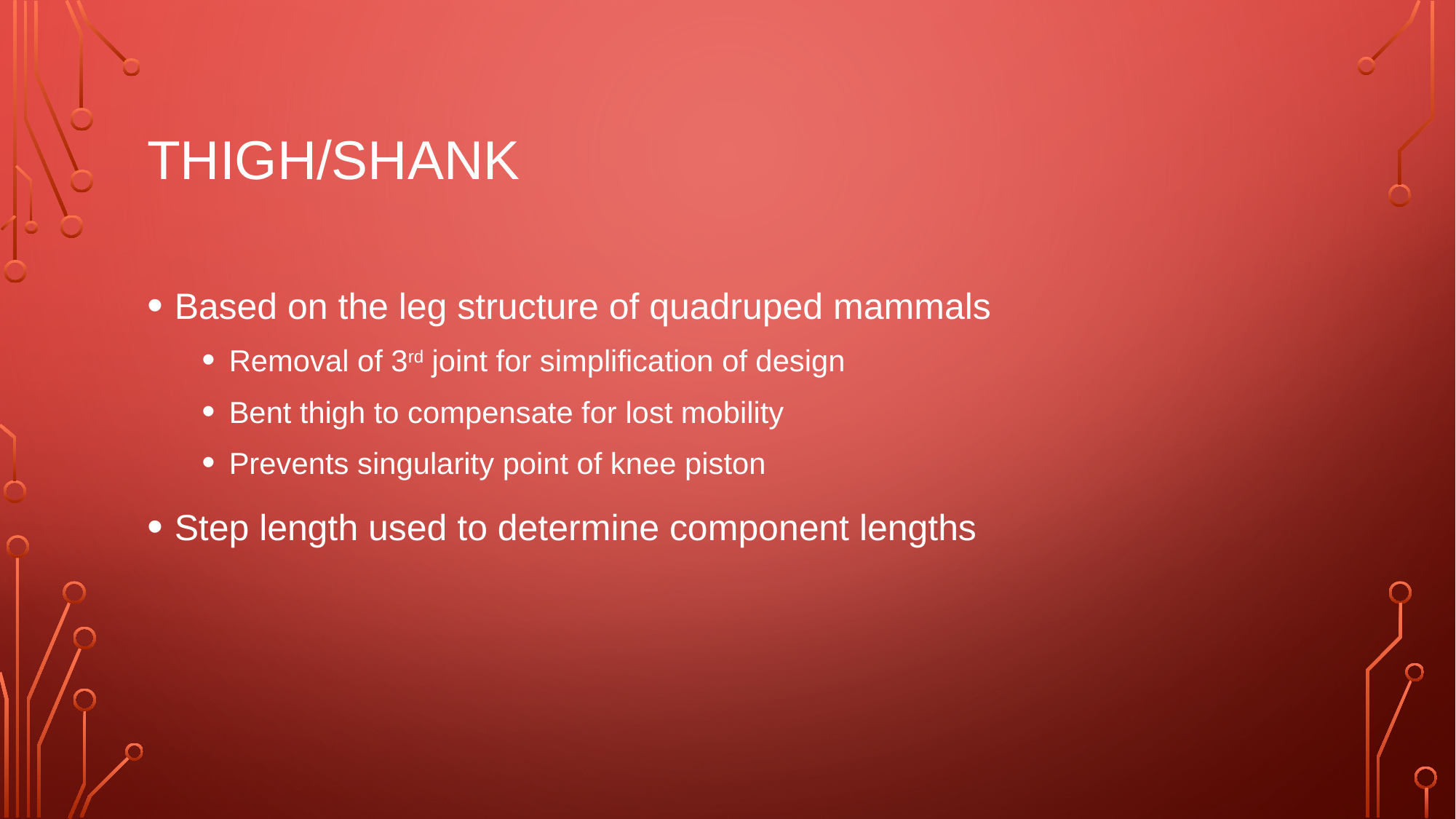

# Thigh/Shank
Based on the leg structure of quadruped mammals
Removal of 3rd joint for simplification of design
Bent thigh to compensate for lost mobility
Prevents singularity point of knee piston
Step length used to determine component lengths